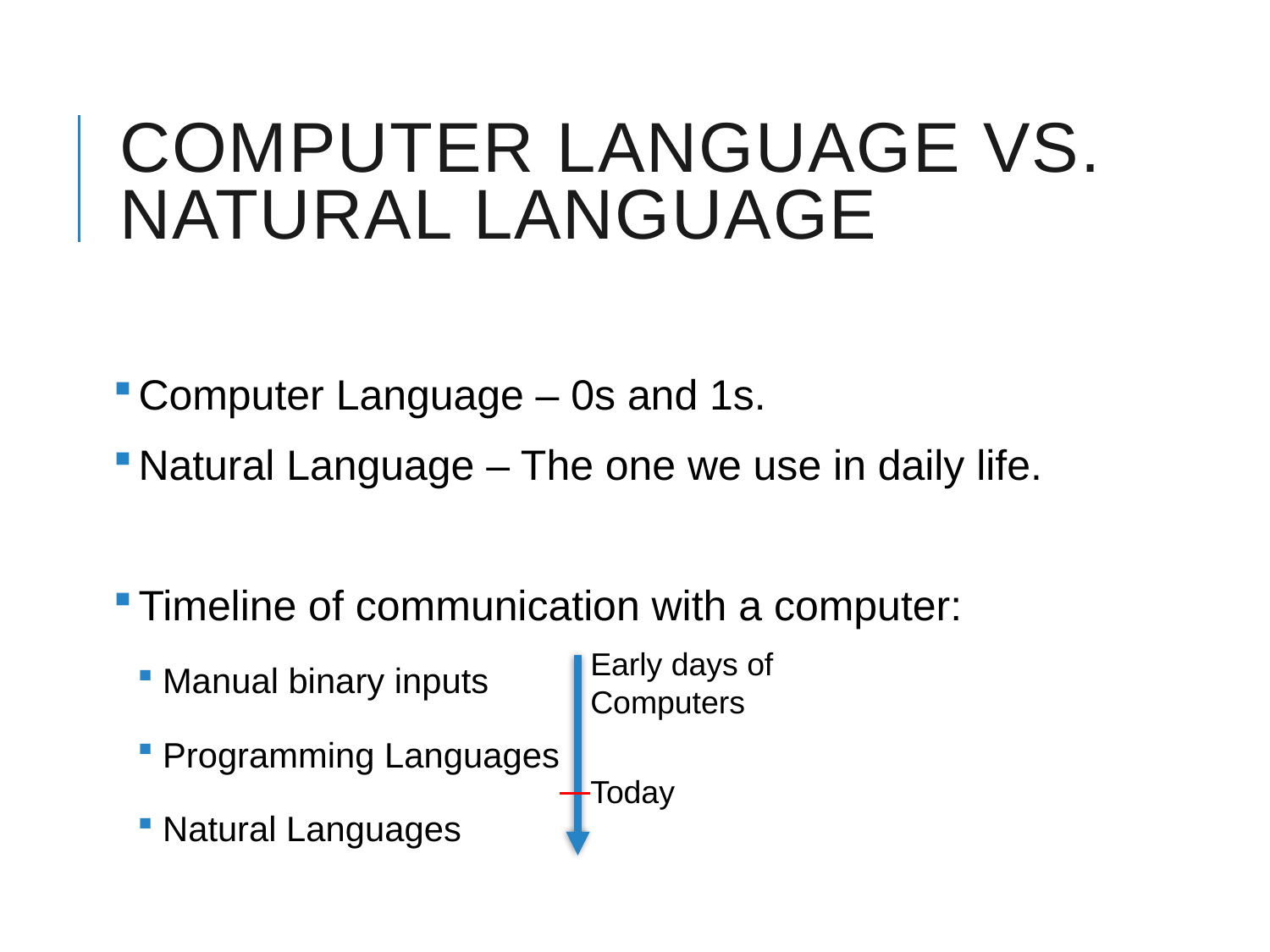

# Computer Language vs. Natural Language
Computer Language – 0s and 1s.
Natural Language – The one we use in daily life.

Timeline of communication with a computer:
Manual binary inputs
Programming Languages
Natural Languages
Early days of Computers
Today